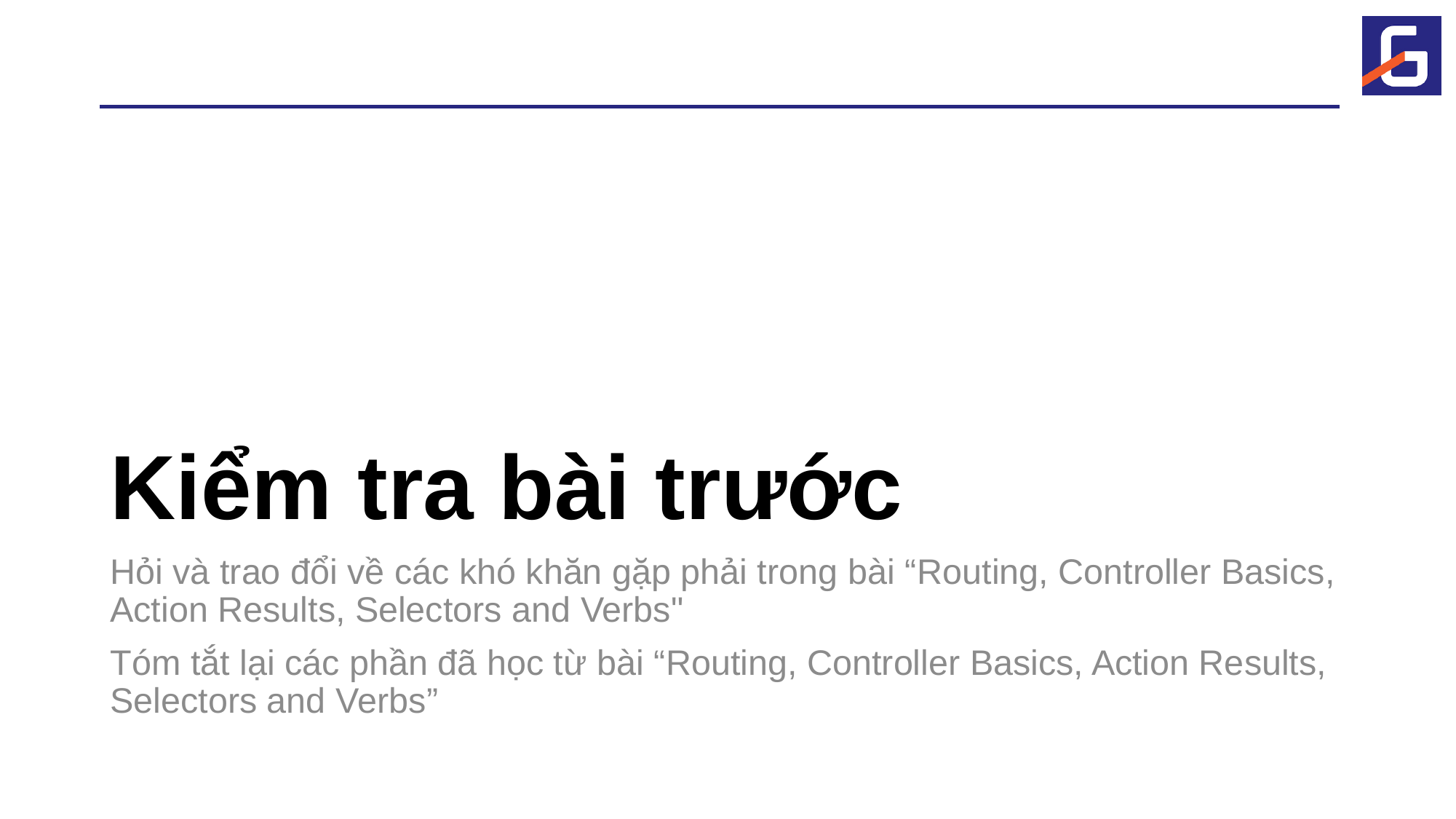

# Kiểm tra bài trước
Hỏi và trao đổi về các khó khăn gặp phải trong bài “Routing, Controller Basics, Action Results, Selectors and Verbs"
Tóm tắt lại các phần đã học từ bài “Routing, Controller Basics, Action Results, Selectors and Verbs”